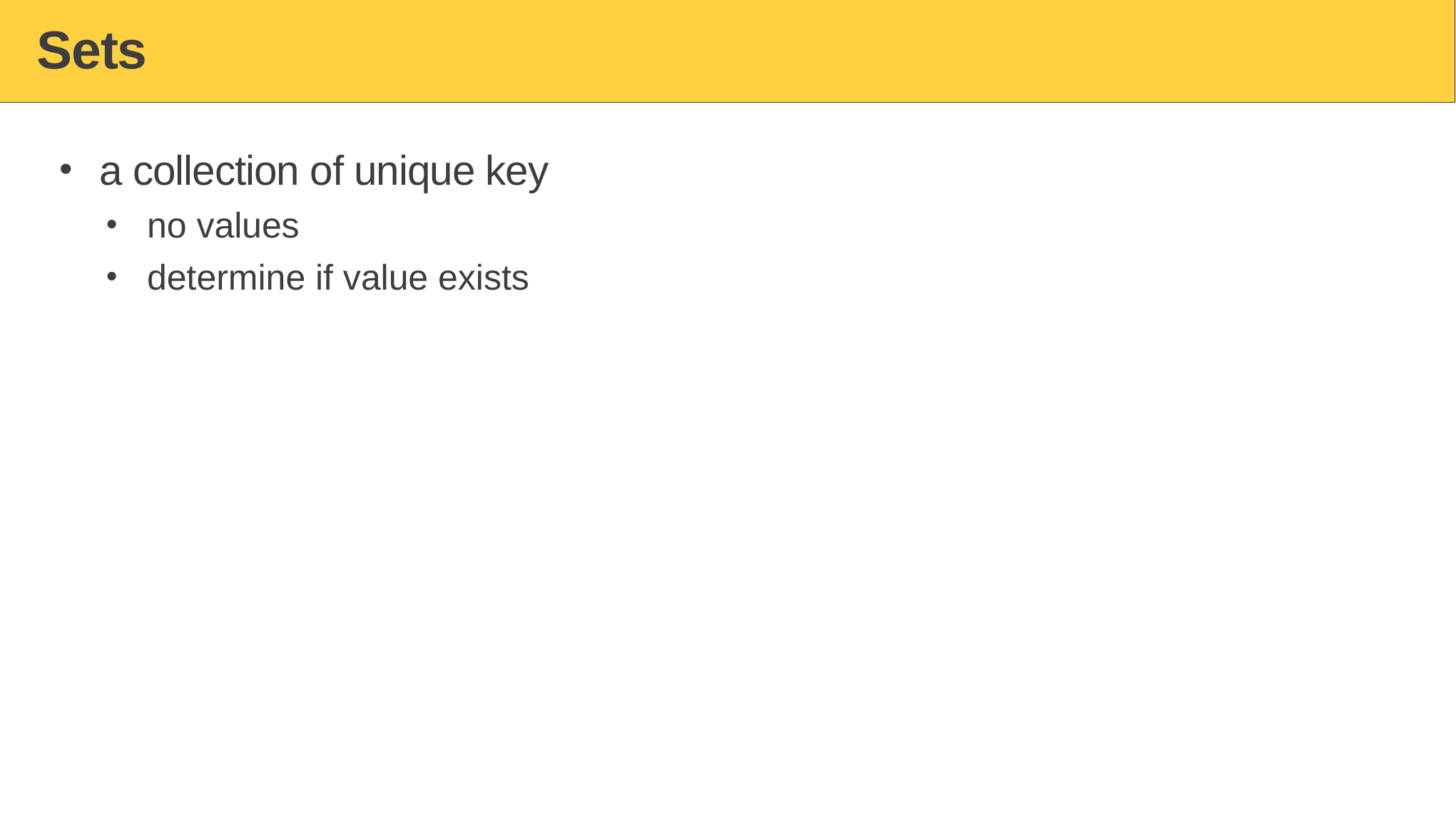

# Sets
a collection of unique key
no values
determine if value exists